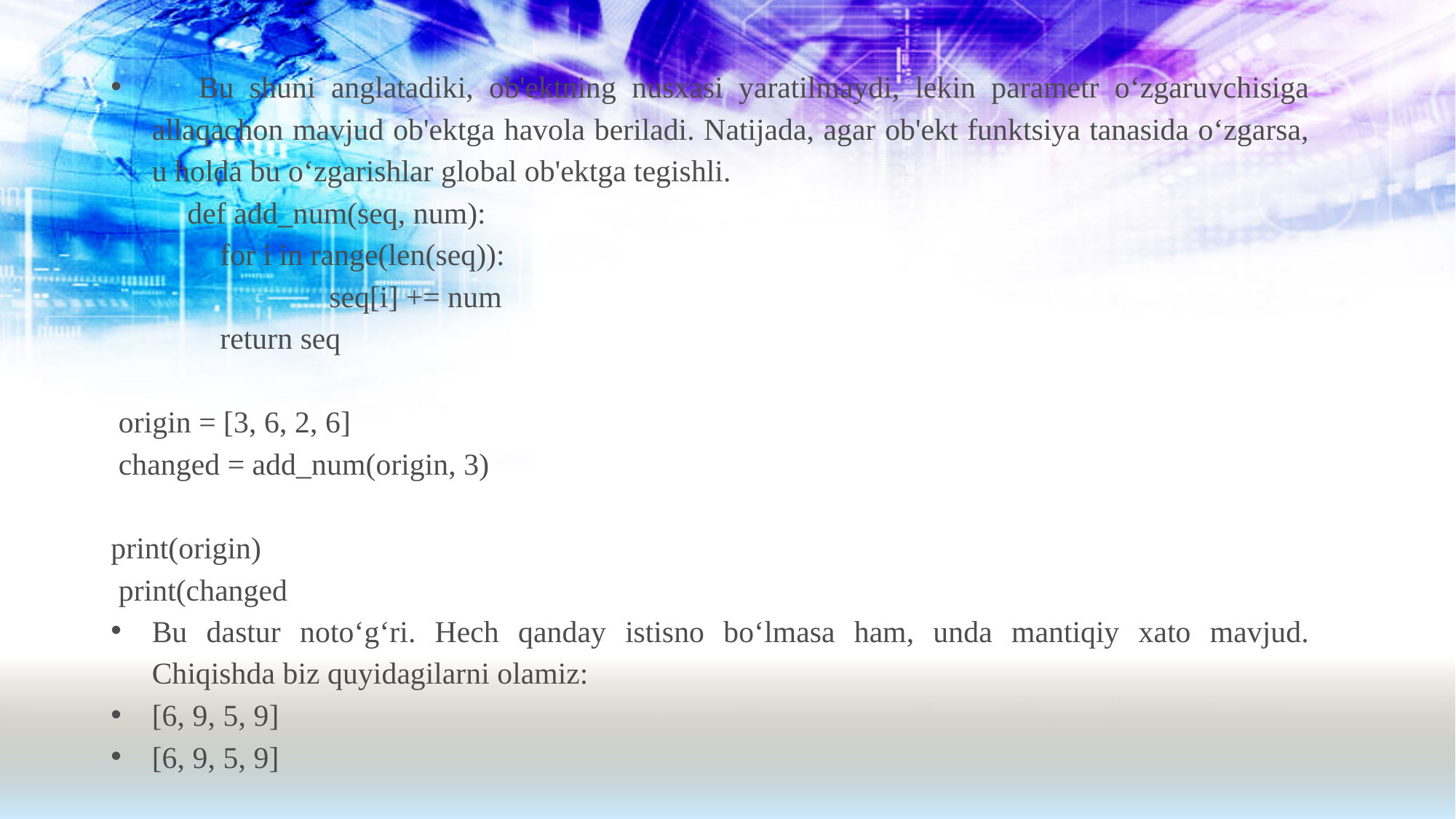

Bu shuni anglatadiki, ob'ektning nusxasi yaratilmaydi, lekin parametr o‘zgaruvchisiga allaqachon mavjud ob'ektga havola beriladi. Natijada, agar ob'ekt funktsiya tanasida o‘zgarsa, u holda bu o‘zgarishlar global ob'ektga tegishli.
          def add_num(seq, num):
          	for i in range(len(seq)):
          		seq[i] += num
	return seq

 origin = [3, 6, 2, 6]
 changed = add_num(origin, 3)

print(origin)
 print(changed
Bu dastur noto‘g‘ri. Hech qanday istisno bo‘lmasa ham, unda mantiqiy xato mavjud. Chiqishda biz quyidagilarni olamiz:
[6, 9, 5, 9]
[6, 9, 5, 9]